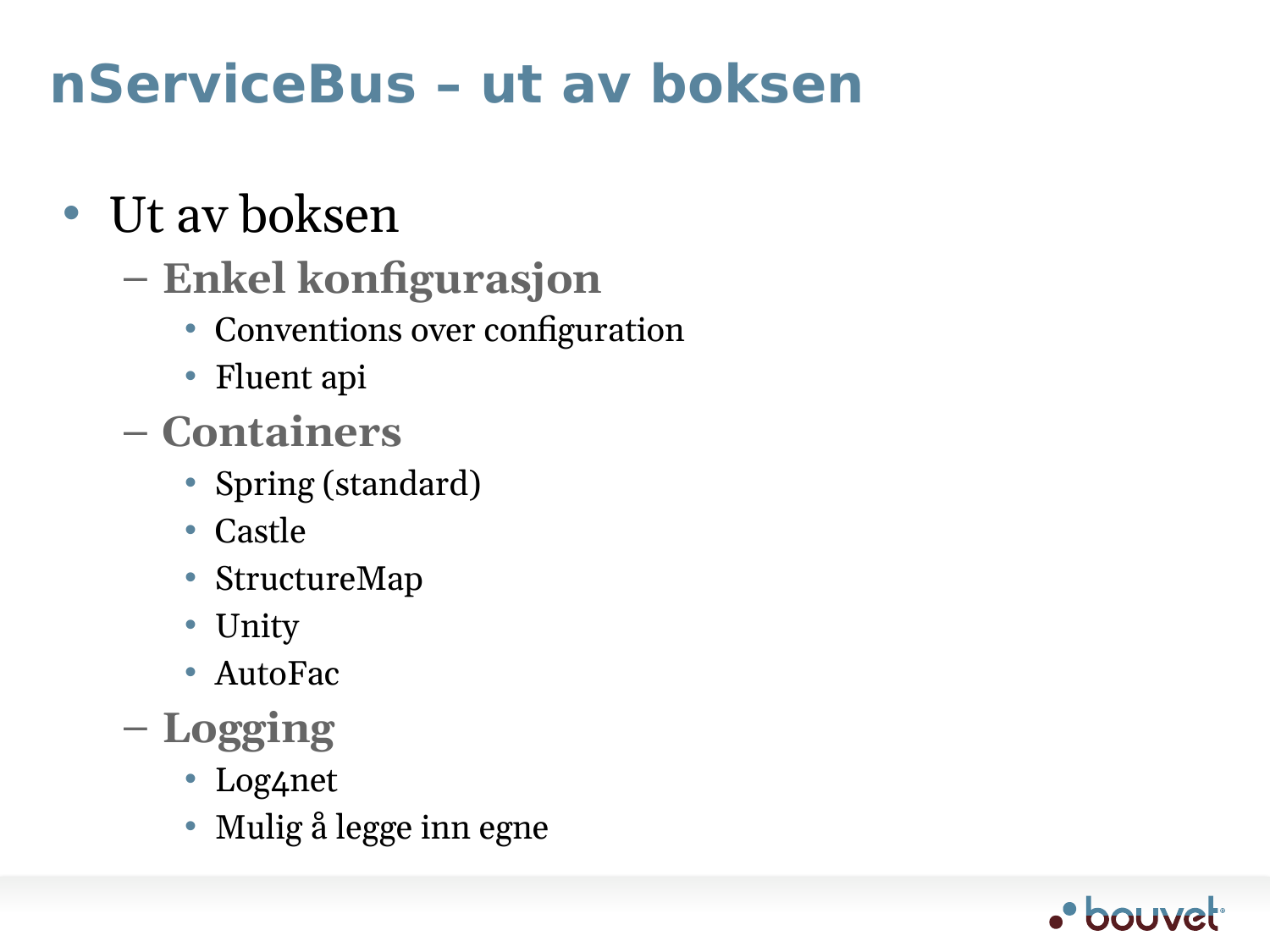

# nServiceBus – ut av boksen
Ut av boksen
Enkel konfigurasjon
Conventions over configuration
Fluent api
Containers
Spring (standard)
Castle
StructureMap
Unity
AutoFac
Logging
Log4net
Mulig å legge inn egne